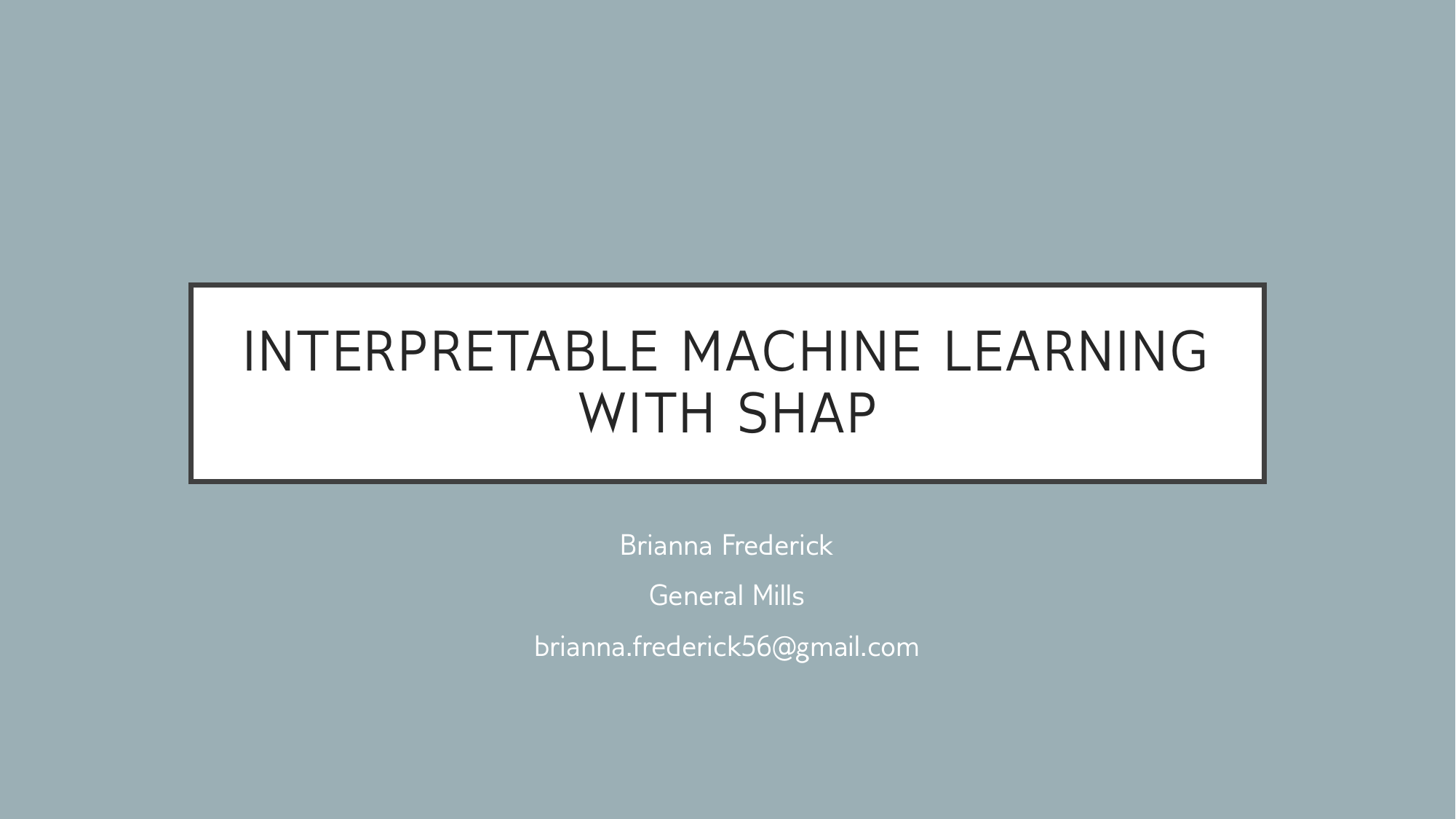

# Interpretable machine learning with shap
Brianna Frederick
General Mills
brianna.frederick56@gmail.com